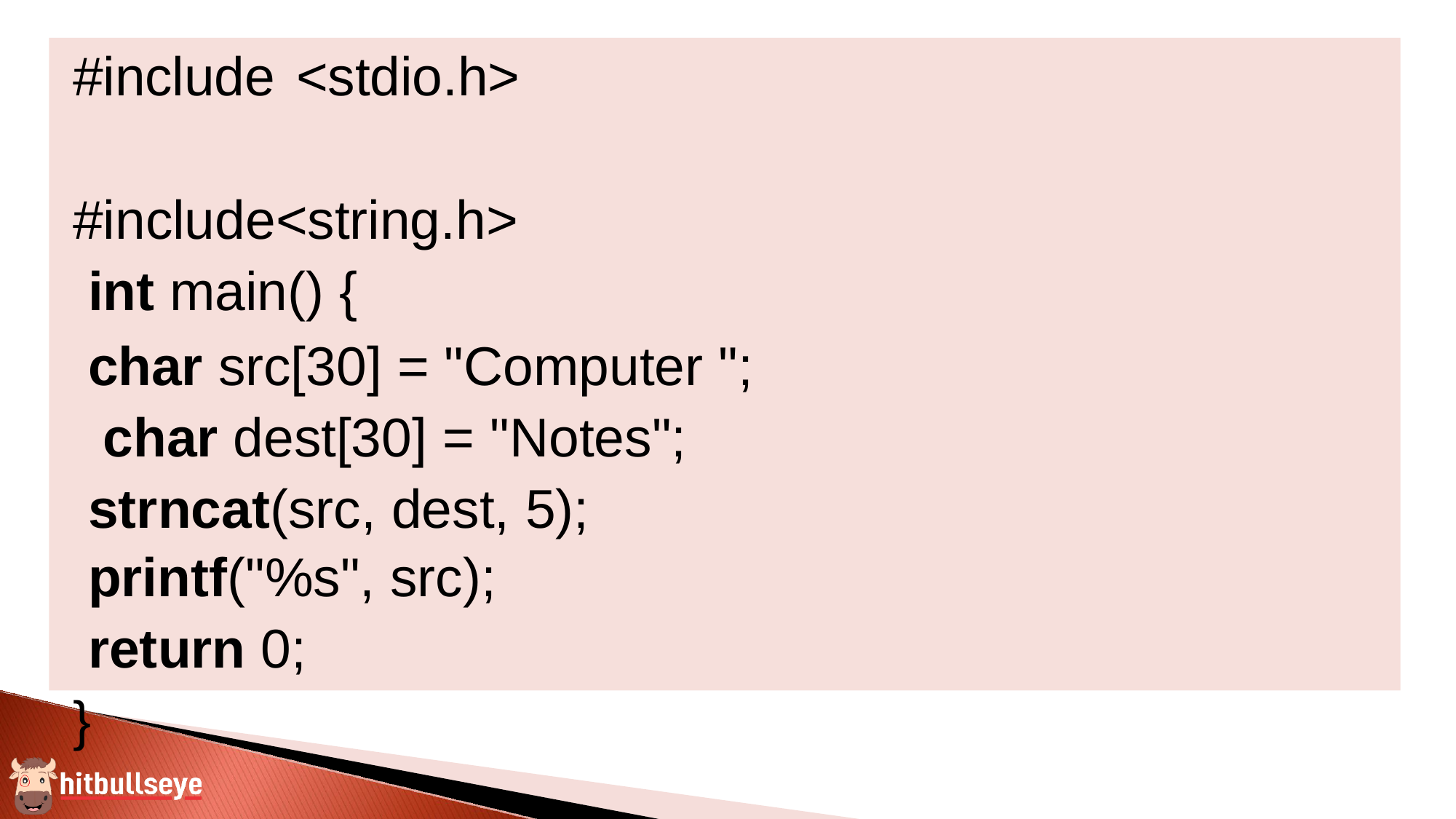

#include <stdio.h>  #include<string.h>  int main() {
char src[30] = "Computer ";  char dest[30] = "Notes";  strncat(src, dest, 5);
printf("%s", src);
return 0;
}